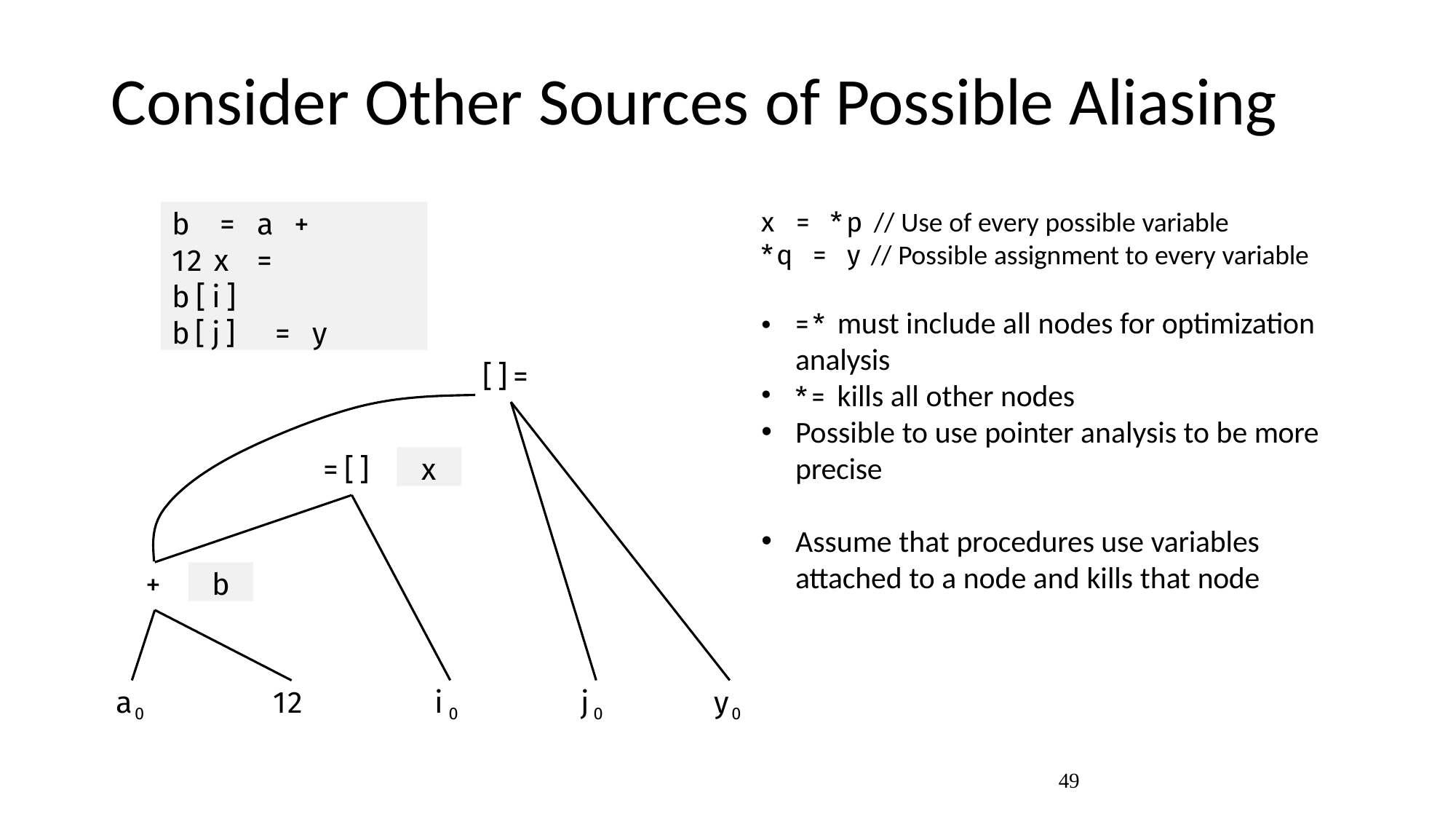

# Consider Other Sources of Possible Aliasing
b	=	a	+	12 x	=	b[i]
b[j]	=	y
x	=	*p // Use of every possible variable
*q	=	y // Possible assignment to every variable
•	=* must include all nodes for optimization analysis
*= kills all other nodes
Possible to use pointer analysis to be more precise
Assume that procedures use variables attached to a node and kills that node
[]=

x
=[]

b
+

a0
12
i0
j0
y0
49